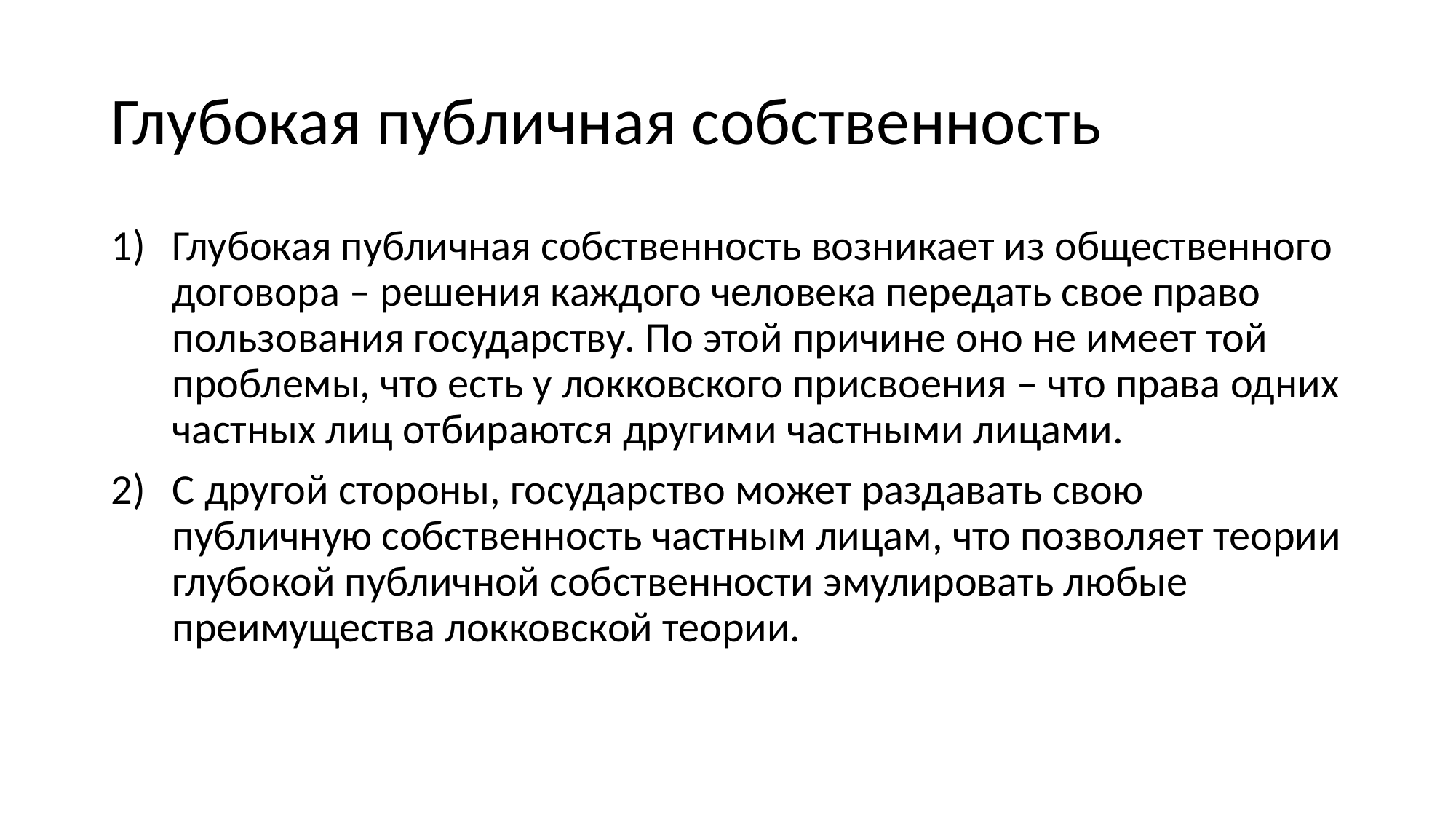

# Глубокая публичная собственность
Глубокая публичная собственность возникает из общественного договора – решения каждого человека передать свое право пользования государству. По этой причине оно не имеет той проблемы, что есть у локковского присвоения – что права одних частных лиц отбираются другими частными лицами.
С другой стороны, государство может раздавать свою публичную собственность частным лицам, что позволяет теории глубокой публичной собственности эмулировать любые преимущества локковской теории.